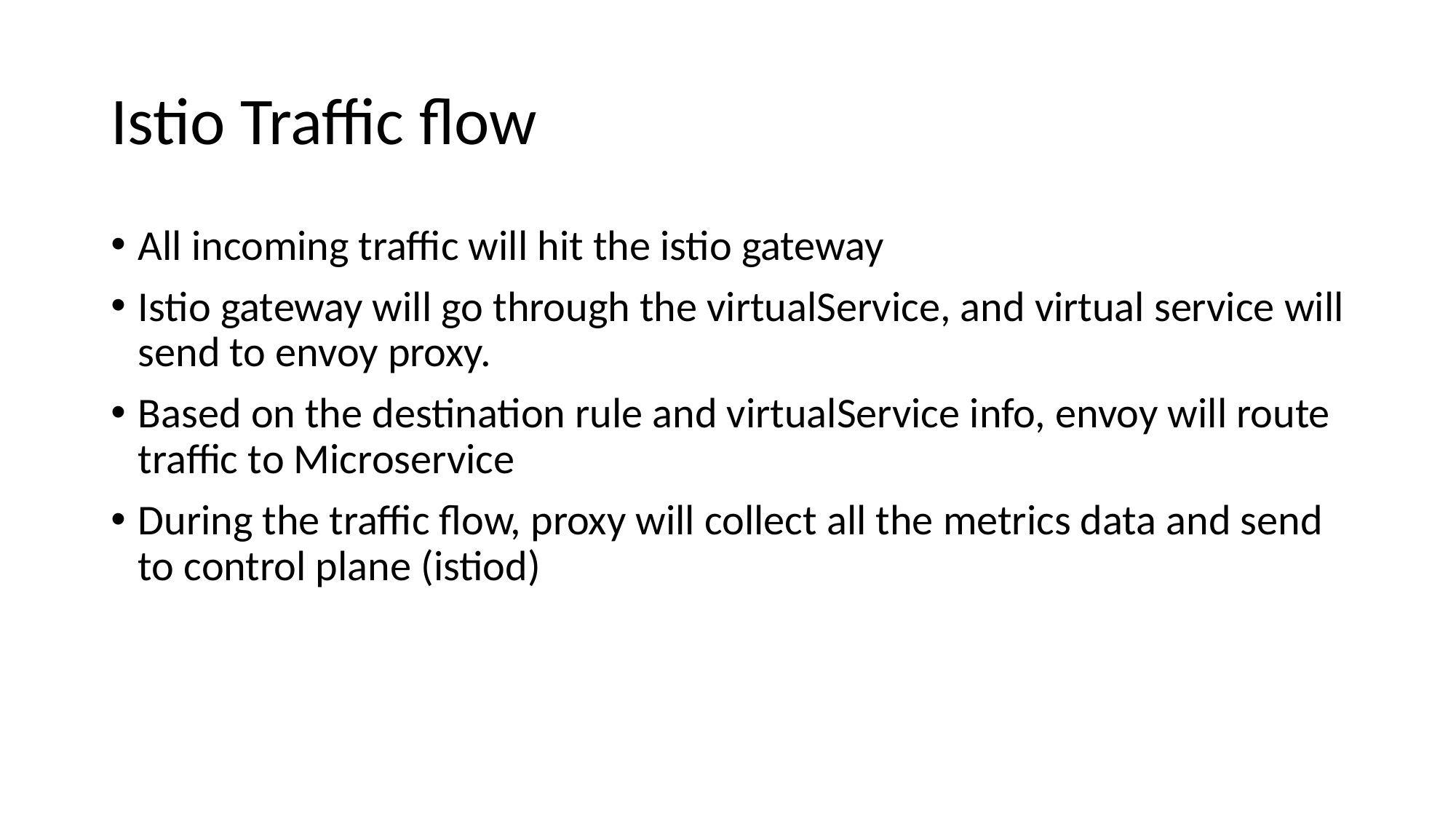

# Istio Traffic flow
All incoming traffic will hit the istio gateway
Istio gateway will go through the virtualService, and virtual service will send to envoy proxy.
Based on the destination rule and virtualService info, envoy will route traffic to Microservice
During the traffic flow, proxy will collect all the metrics data and send to control plane (istiod)